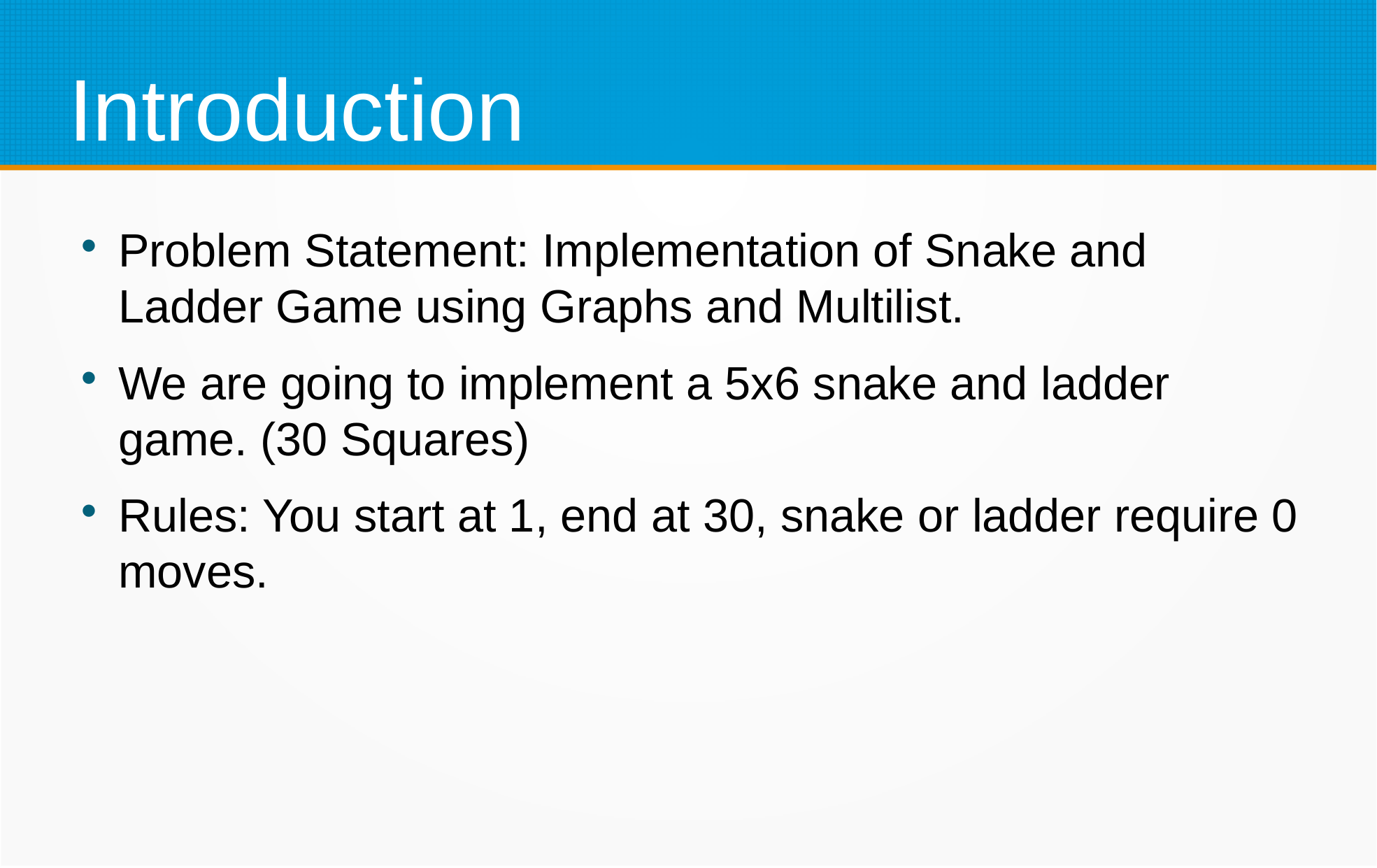

Introduction
Problem Statement: Implementation of Snake and Ladder Game using Graphs and Multilist.
We are going to implement a 5x6 snake and ladder game. (30 Squares)
Rules: You start at 1, end at 30, snake or ladder require 0 moves.